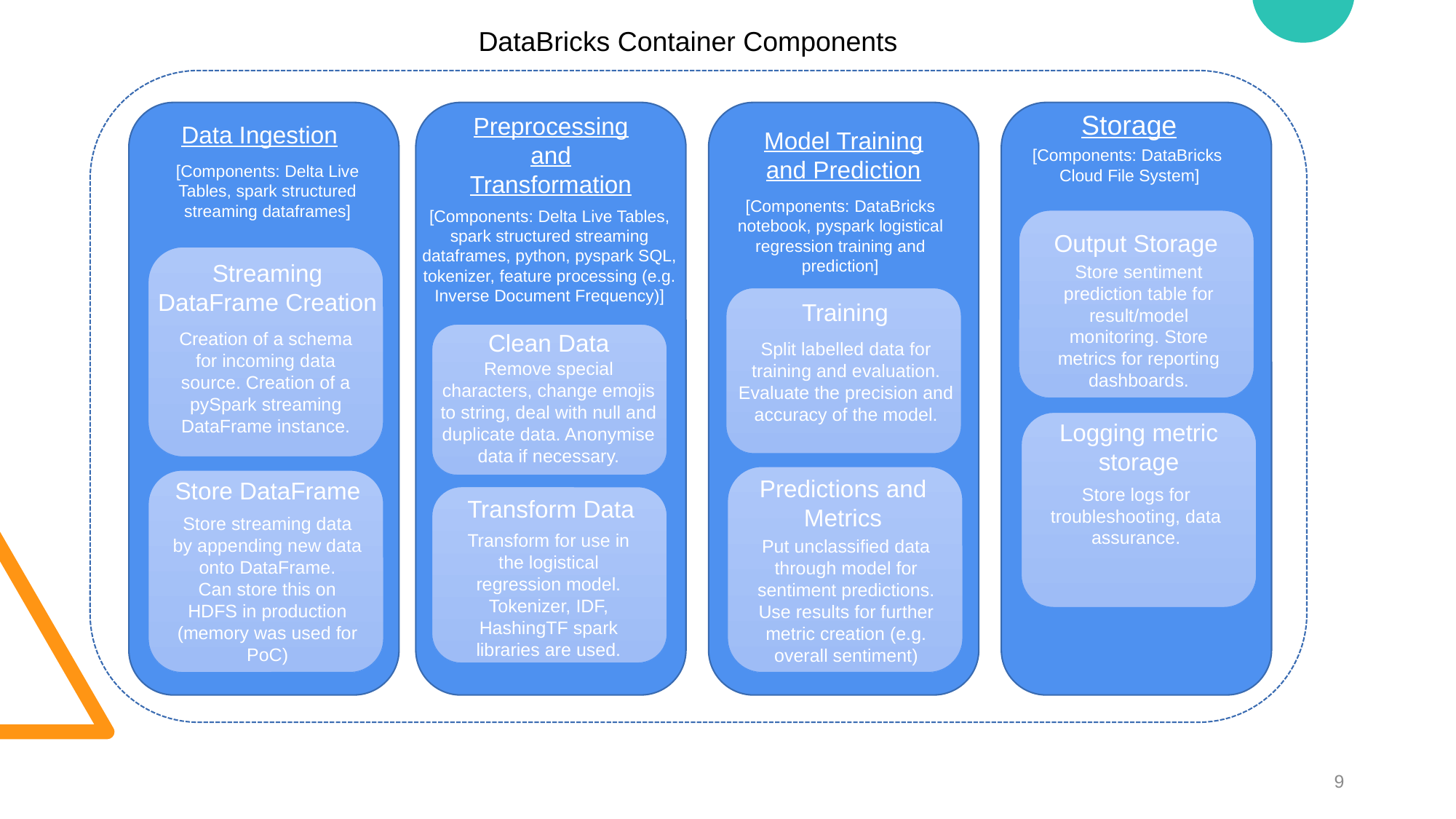

DataBricks Container Components

Storage
Preprocessing and Transformation
Data Ingestion
Model Training and Prediction
[Components: DataBricks  Cloud File System]
[Components: Delta Live Tables, spark structured streaming dataframes]
[Components: DataBricks notebook, pyspark logistical regression training and prediction]
[Components: Delta Live Tables, spark structured streaming dataframes, python, pyspark SQL, tokenizer, feature processing (e.g. Inverse Document Frequency)]

Output Storage

Streaming DataFrame Creation
Store sentiment prediction table for result/model monitoring. Store metrics for reporting dashboards.

Training
Creation of a schema for incoming data source. Creation of a pySpark streaming DataFrame instance.
Clean Data

Split labelled data for training and evaluation. Evaluate the precision and accuracy of the model.
Remove special characters, change emojis to string, deal with null and duplicate data. Anonymise data if necessary.
Logging metric storage

Predictions and Metrics
Store DataFrame

Store logs for troubleshooting, data assurance.

Transform Data
Store streaming data by appending new data onto DataFrame.
Can store this on HDFS in production (memory was used for PoC)
Transform for use in the logistical regression model. Tokenizer, IDF, HashingTF spark libraries are used.
Put unclassified data through model for sentiment predictions. Use results for further metric creation (e.g. overall sentiment)
9